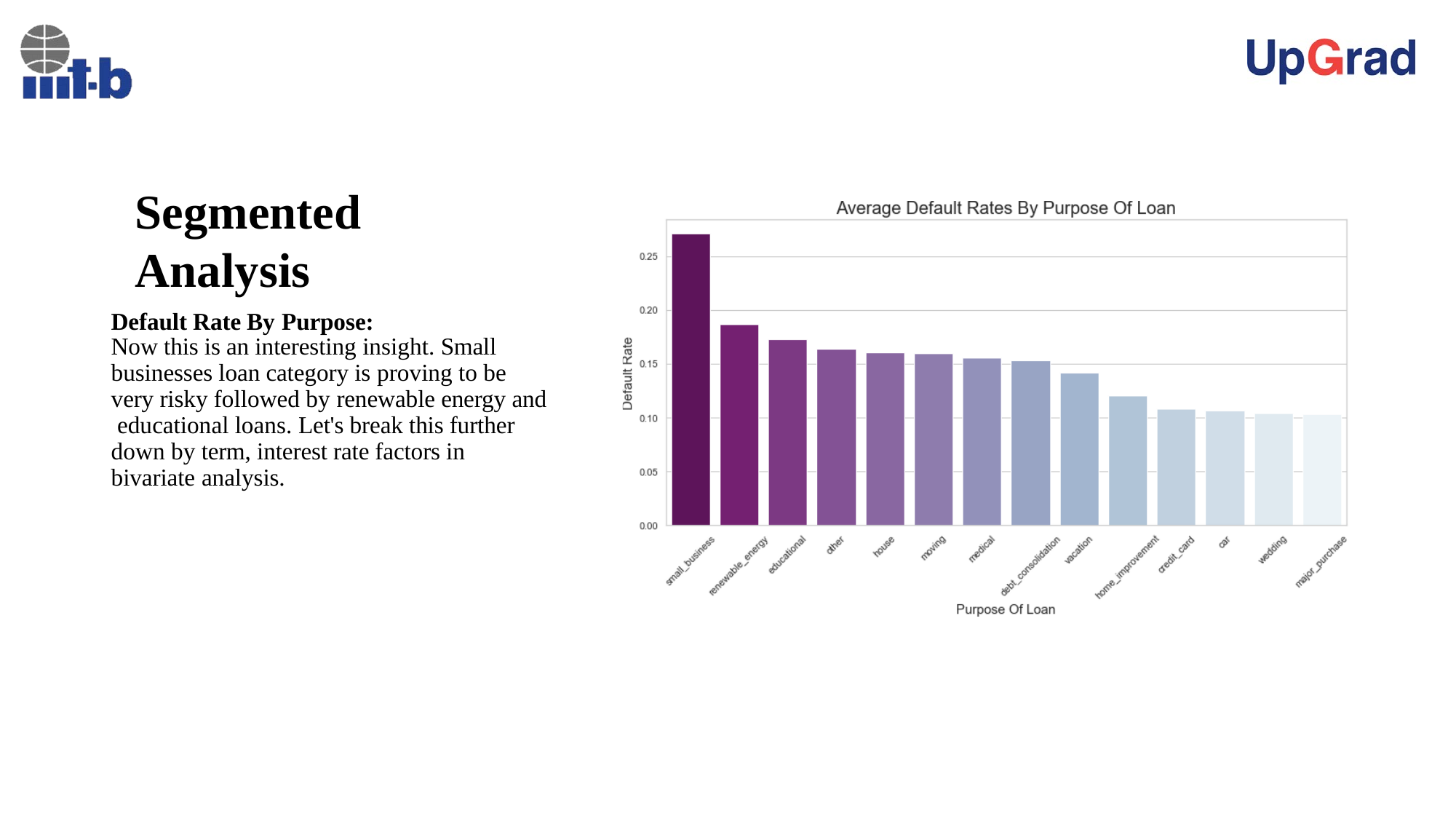

# Segmented Analysis
Default Rate By Purpose:

Now this is an interesting insight. Small  businesses loan category is proving to be  very risky followed by renewable energy and  educational loans. Let's break this further  down by term, interest rate factors in  bivariate analysis.